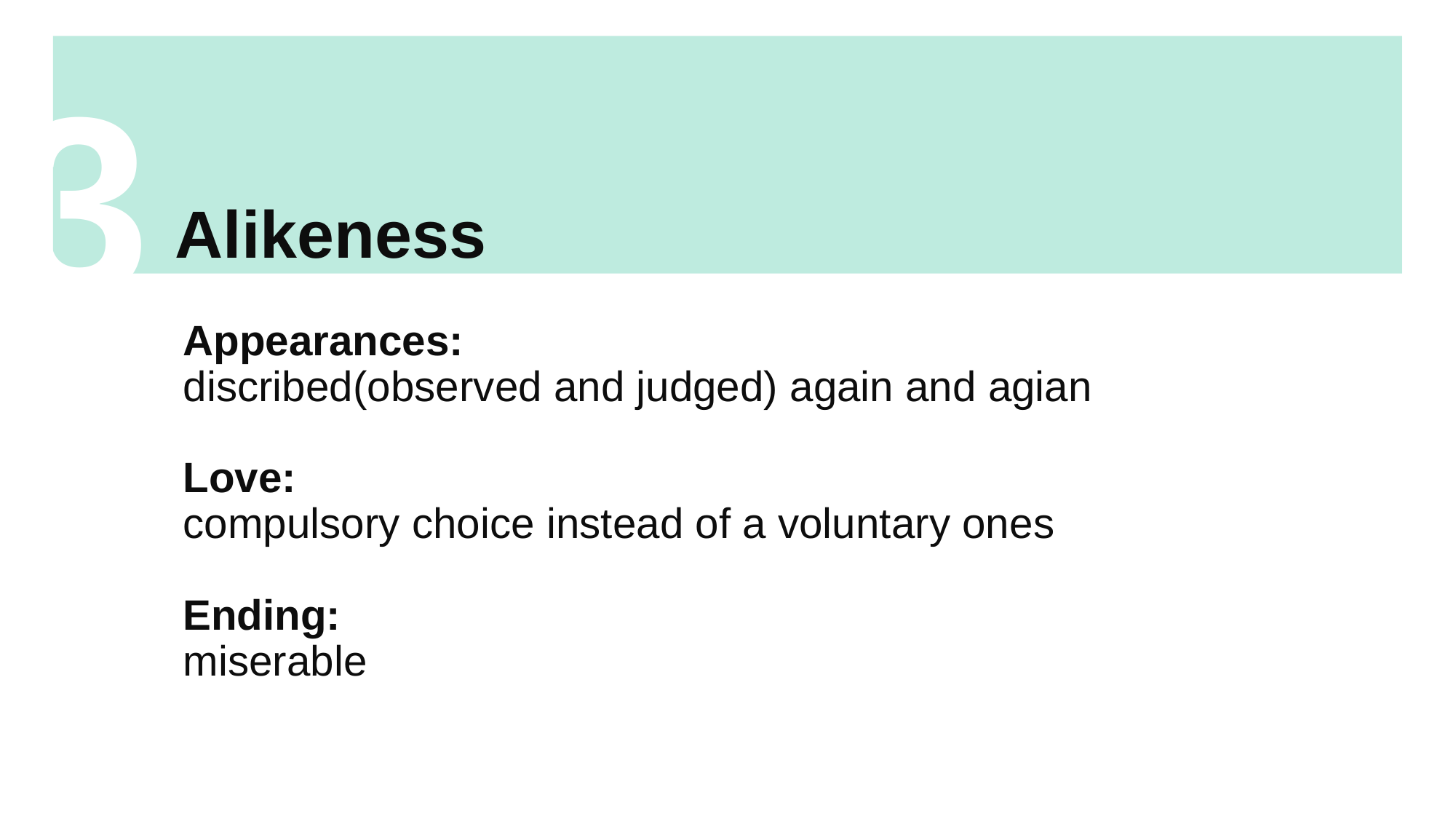

3

Alikeness
Appearances:
discribed(observed and judged) again and agian

Love:
compulsory choice instead of a voluntary ones

Ending:
miserable